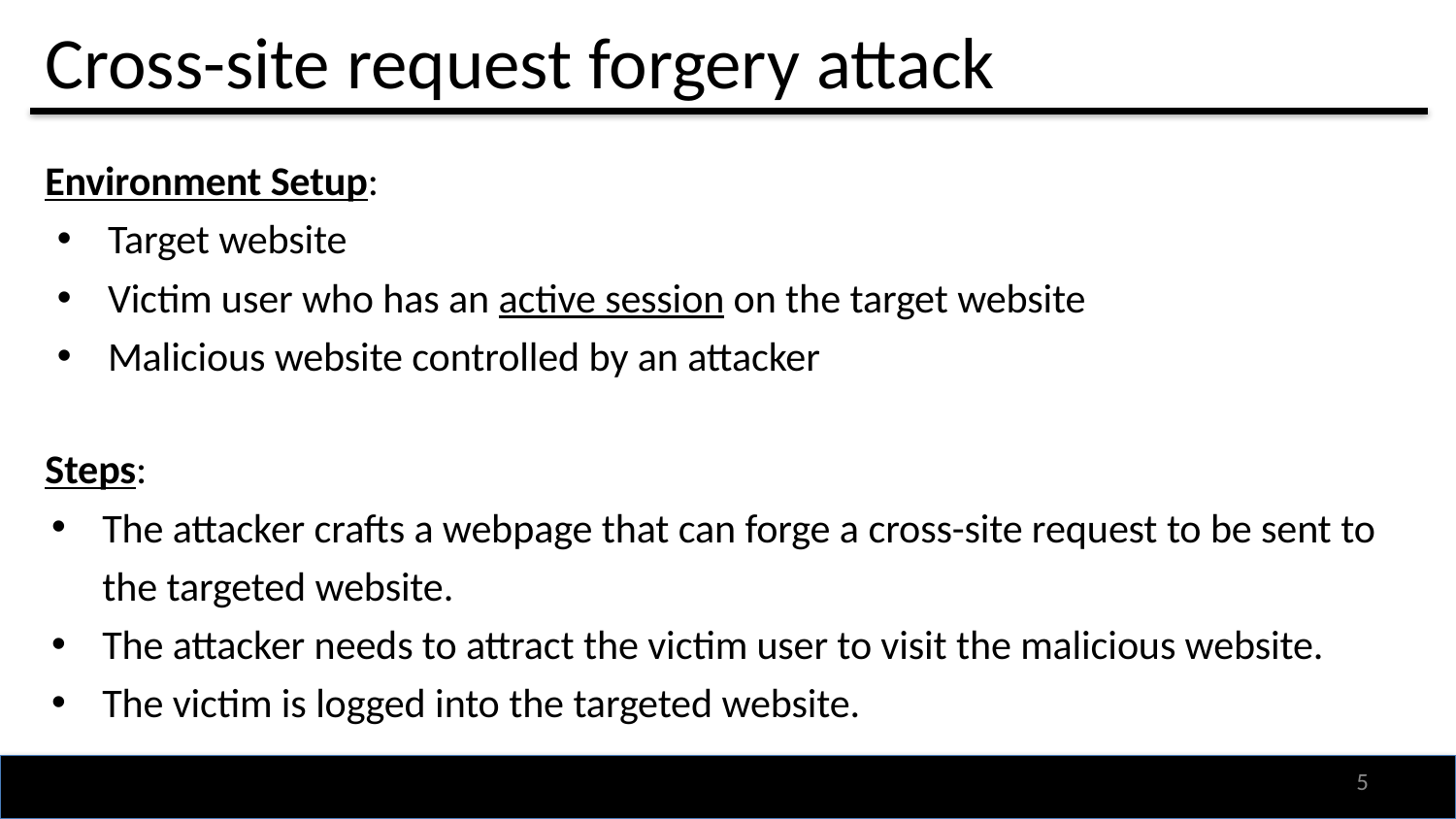

# Cross-site request forgery attack
Environment Setup:
Target website
Victim user who has an active session on the target website
Malicious website controlled by an attacker

Steps:
The attacker crafts a webpage that can forge a cross-site request to be sent to the targeted website.
The attacker needs to attract the victim user to visit the malicious website.
The victim is logged into the targeted website.
5